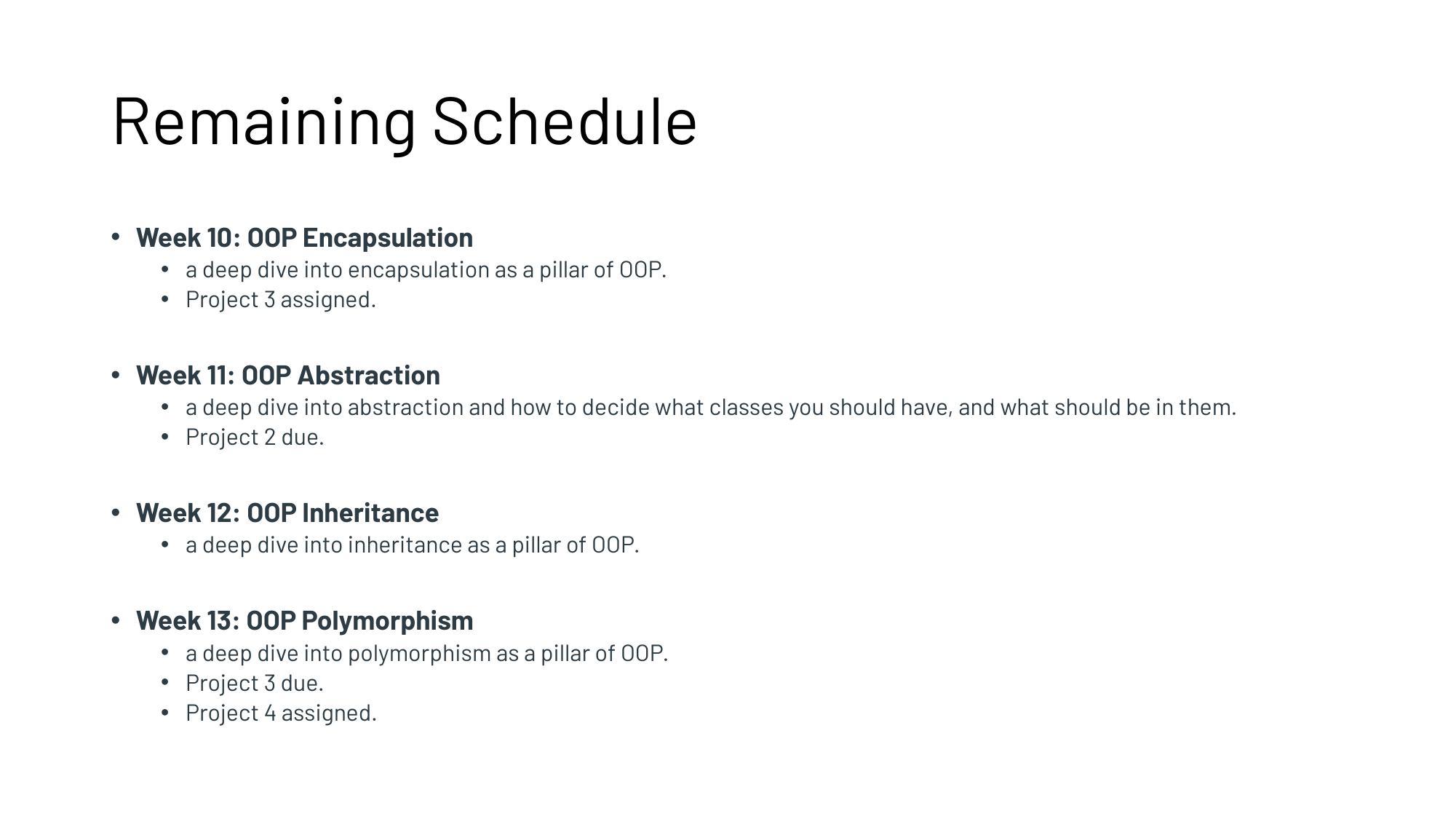

# Remaining Schedule
Week 10: OOP Encapsulation
a deep dive into encapsulation as a pillar of OOP.
Project 3 assigned.

Week 11: OOP Abstraction
a deep dive into abstraction and how to decide what classes you should have, and what should be in them.
Project 2 due.

Week 12: OOP Inheritance
a deep dive into inheritance as a pillar of OOP.

Week 13: OOP Polymorphism
a deep dive into polymorphism as a pillar of OOP.
Project 3 due.
Project 4 assigned.